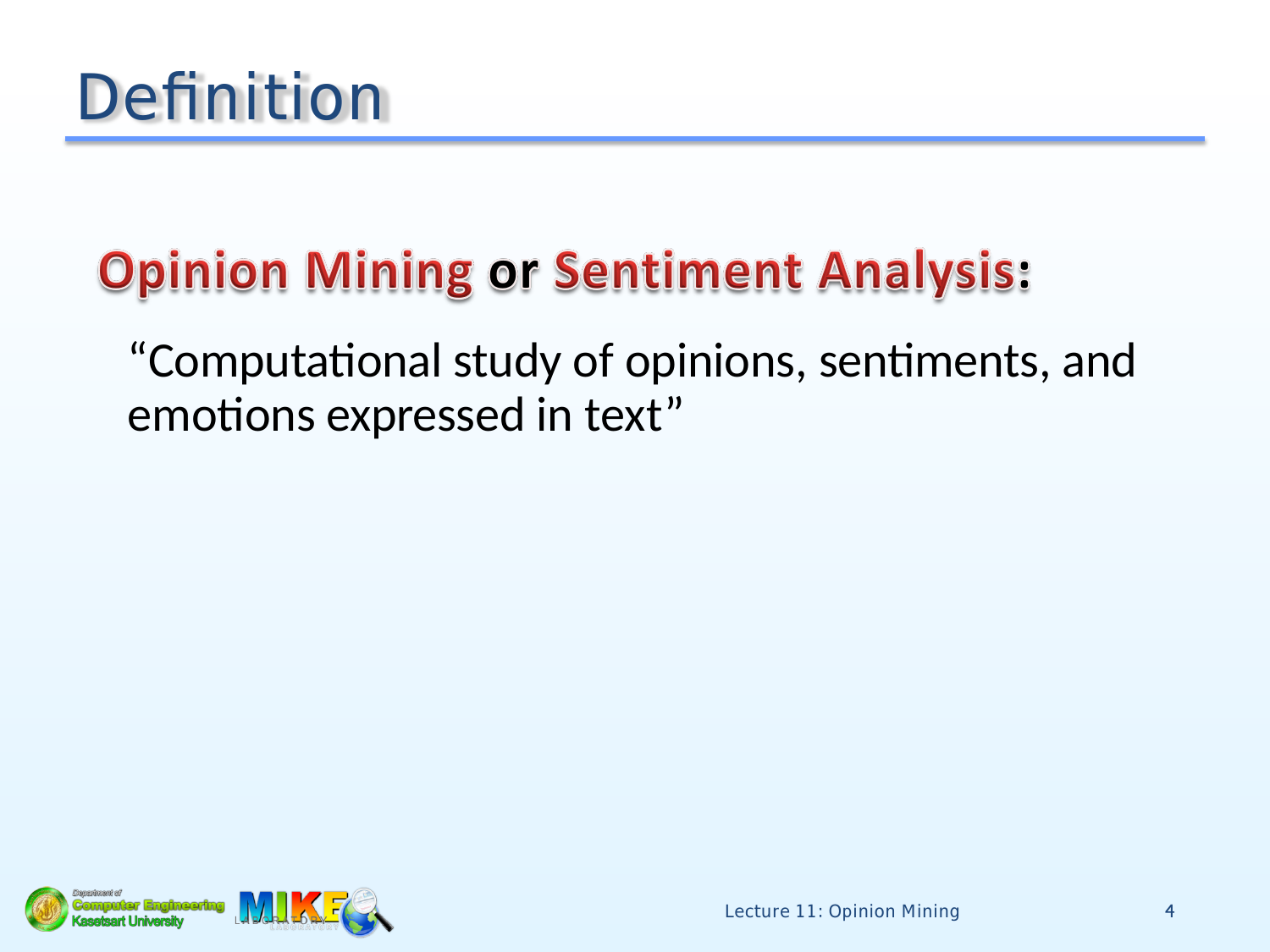

# Definition

“Computational study of opinions, sentiments, and  emotions expressed in text”
Lecture 11: Opinion Mining
4